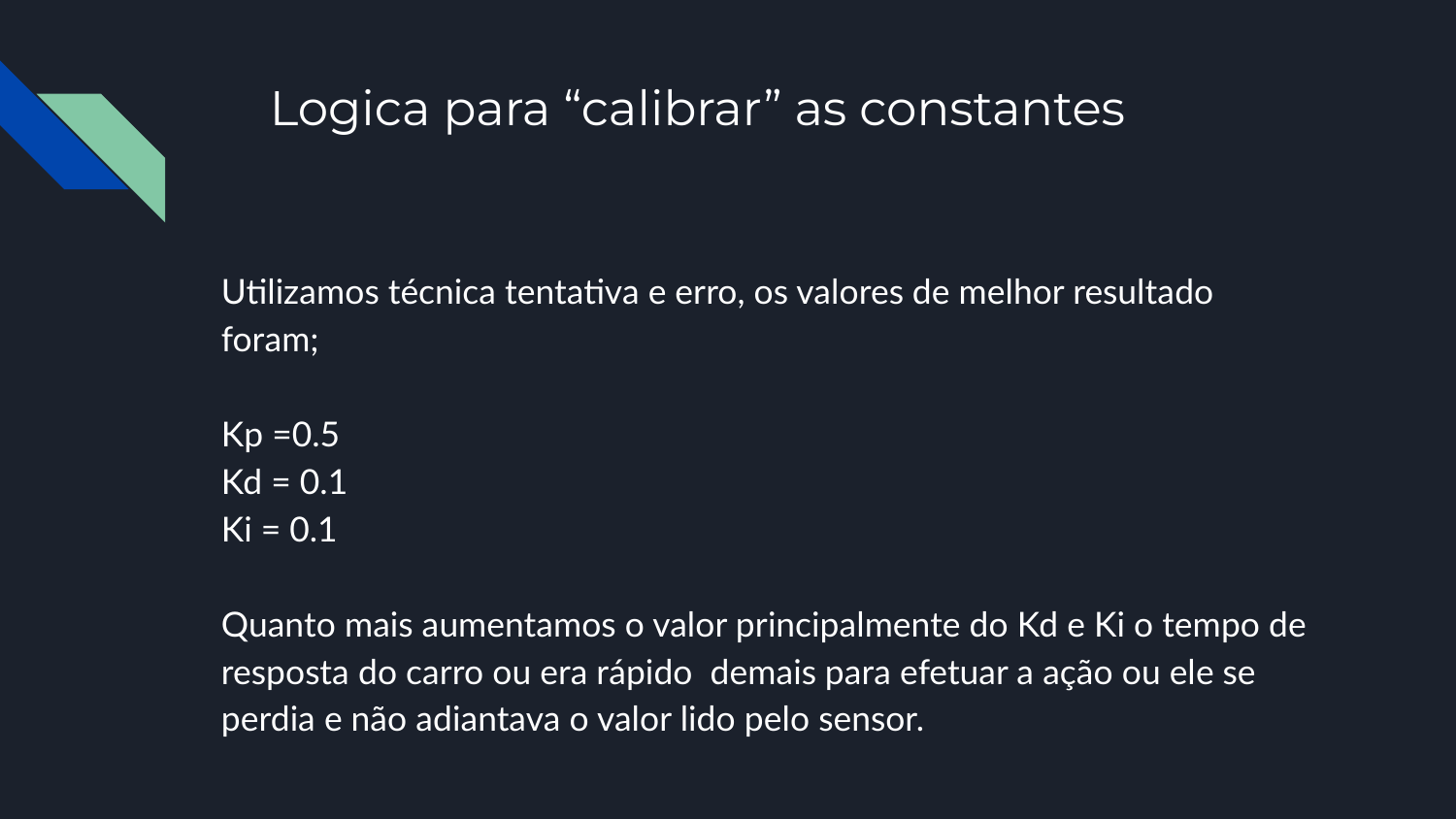

# Logica para “calibrar” as constantes
Utilizamos técnica tentativa e erro, os valores de melhor resultado foram;

Kp =0.5
Kd = 0.1
Ki = 0.1

Quanto mais aumentamos o valor principalmente do Kd e Ki o tempo de resposta do carro ou era rápido  demais para efetuar a ação ou ele se perdia e não adiantava o valor lido pelo sensor.